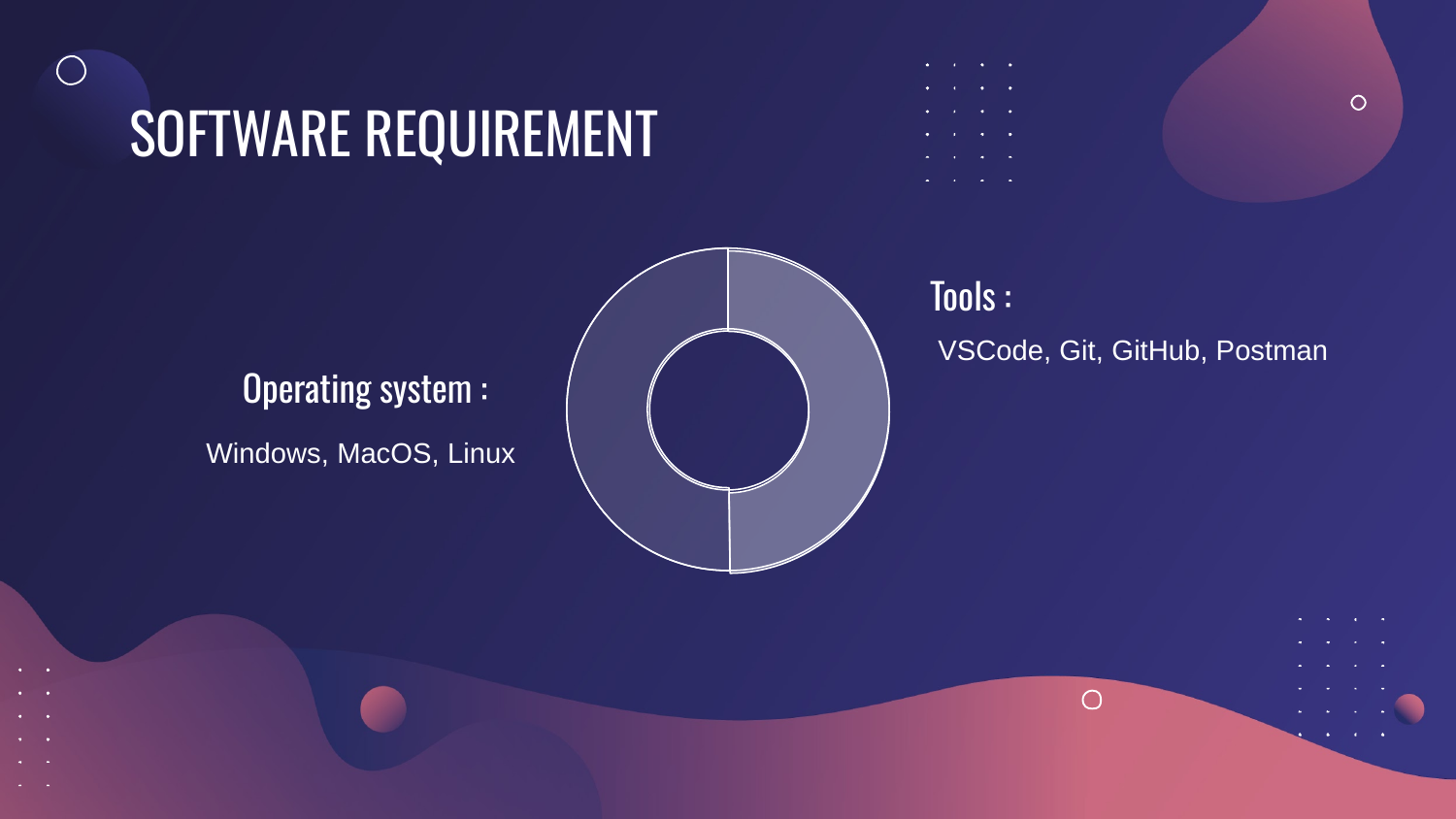

# SOFTWARE REQUIREMENT

Tools :
 VSCode, Git, GitHub, Postman
Operating system :
Windows, MacOS, Linux